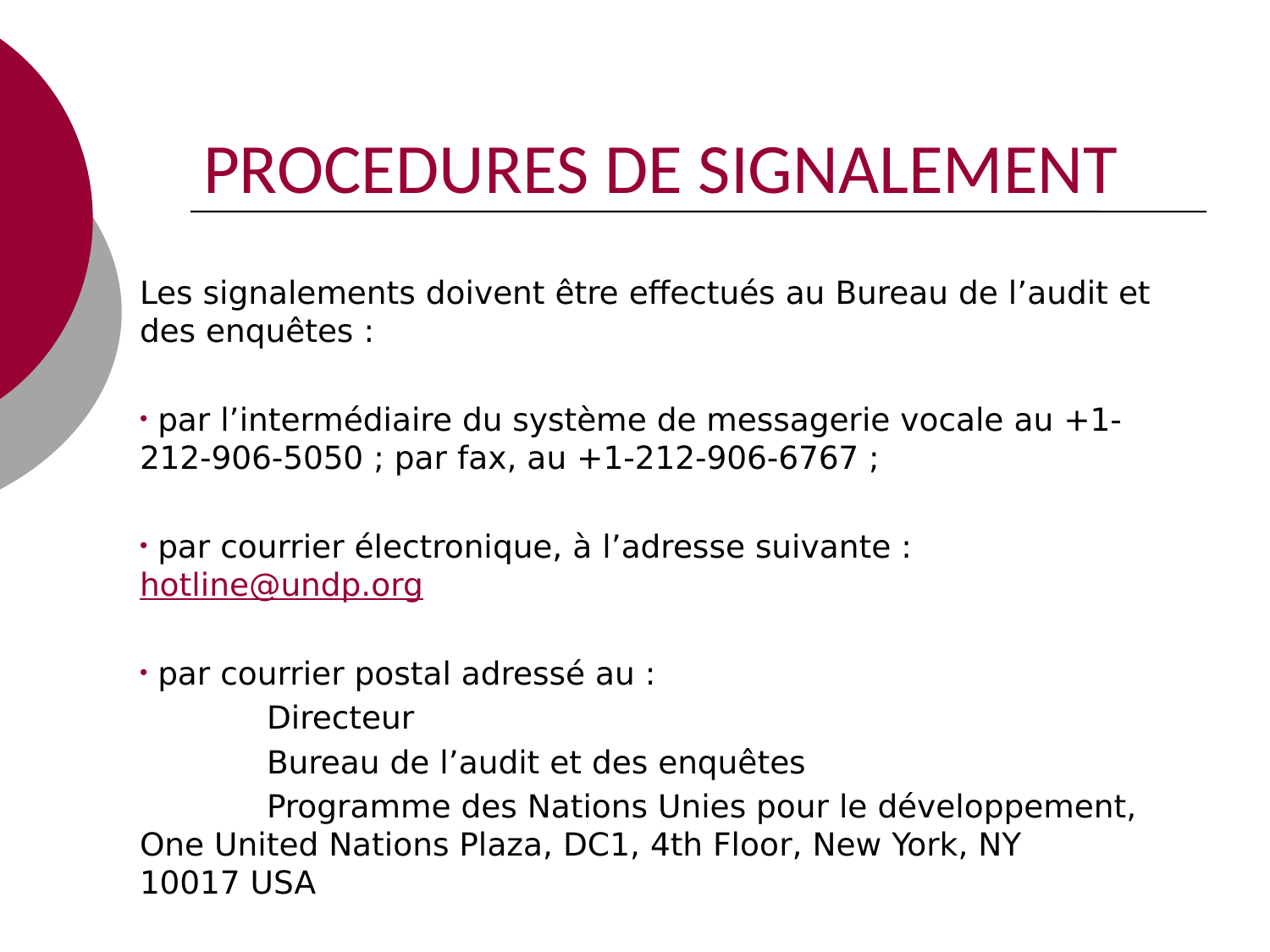

# PROCEDURES DE SIGNALEMENT
Les signalements doivent être effectués au Bureau de l’audit et des enquêtes :

 par l’intermédiaire du système de messagerie vocale au +1-212-906-5050 ; par fax, au +1-212-906-6767 ;

 par courrier électronique, à l’adresse suivante : hotline@undp.org

 par courrier postal adressé au :
	Directeur
	Bureau de l’audit et des enquêtes
	Programme des Nations Unies pour le développement, 	One United Nations Plaza, DC1, 4th Floor, New York, NY 	10017 USA